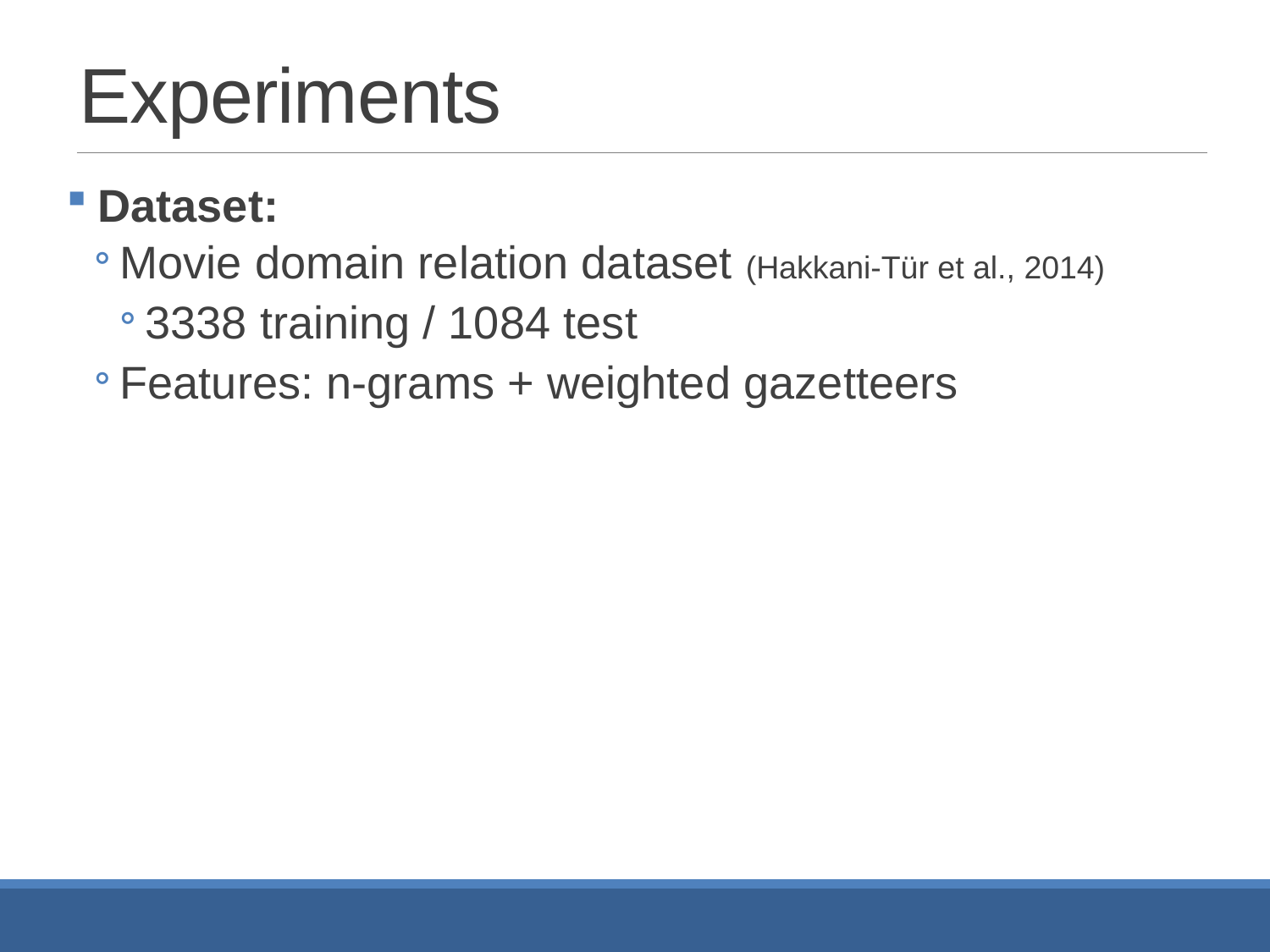

# Experiments
Dataset:
Movie domain relation dataset (Hakkani-Tür et al., 2014)
3338 training / 1084 test
Features: n-grams + weighted gazetteers